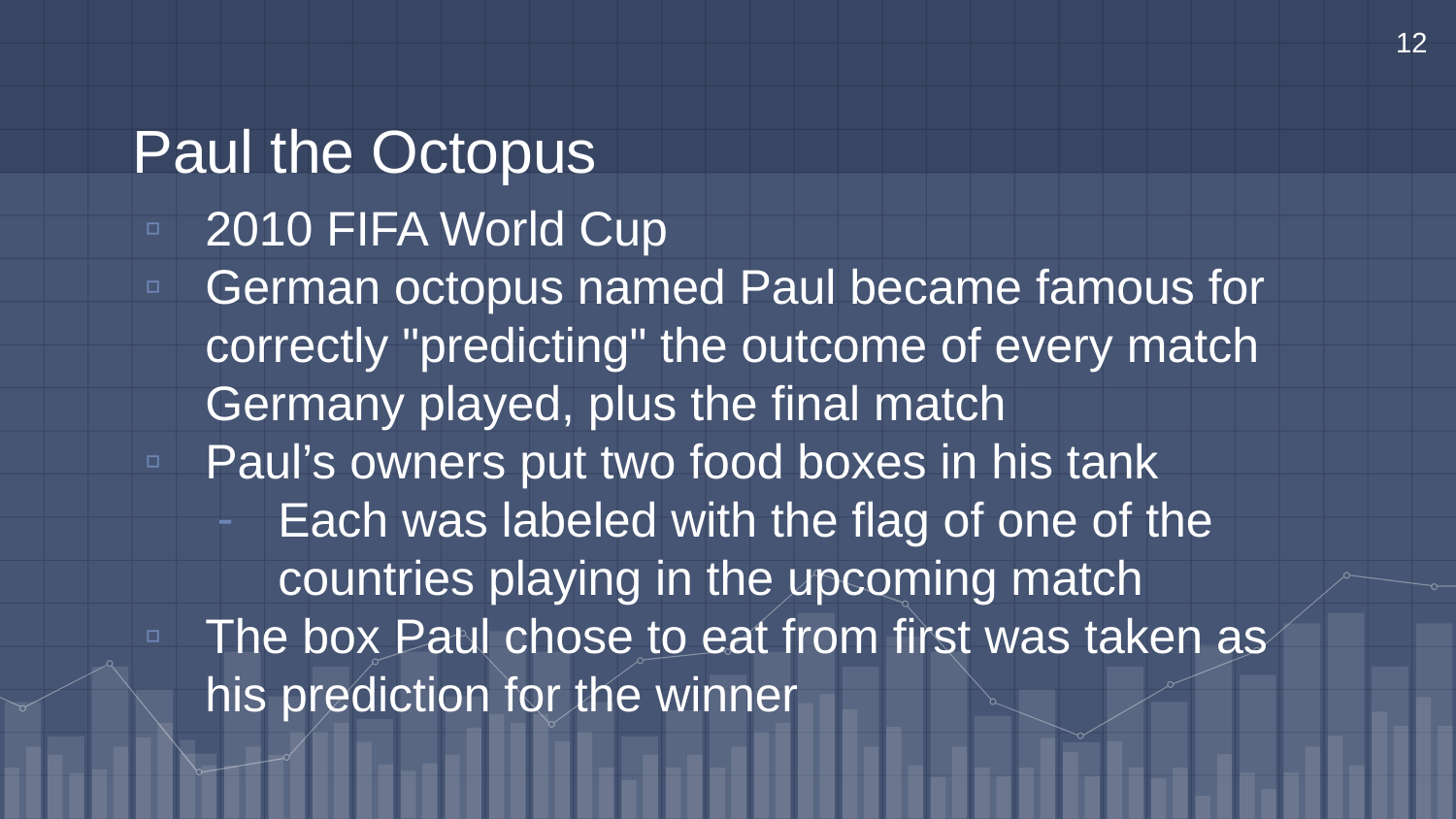

12
# Paul the Octopus
2010 FIFA World Cup
German octopus named Paul became famous for correctly "predicting" the outcome of every match Germany played, plus the final match
Paul’s owners put two food boxes in his tank
Each was labeled with the flag of one of the countries playing in the upcoming match
The box Paul chose to eat from first was taken as his prediction for the winner